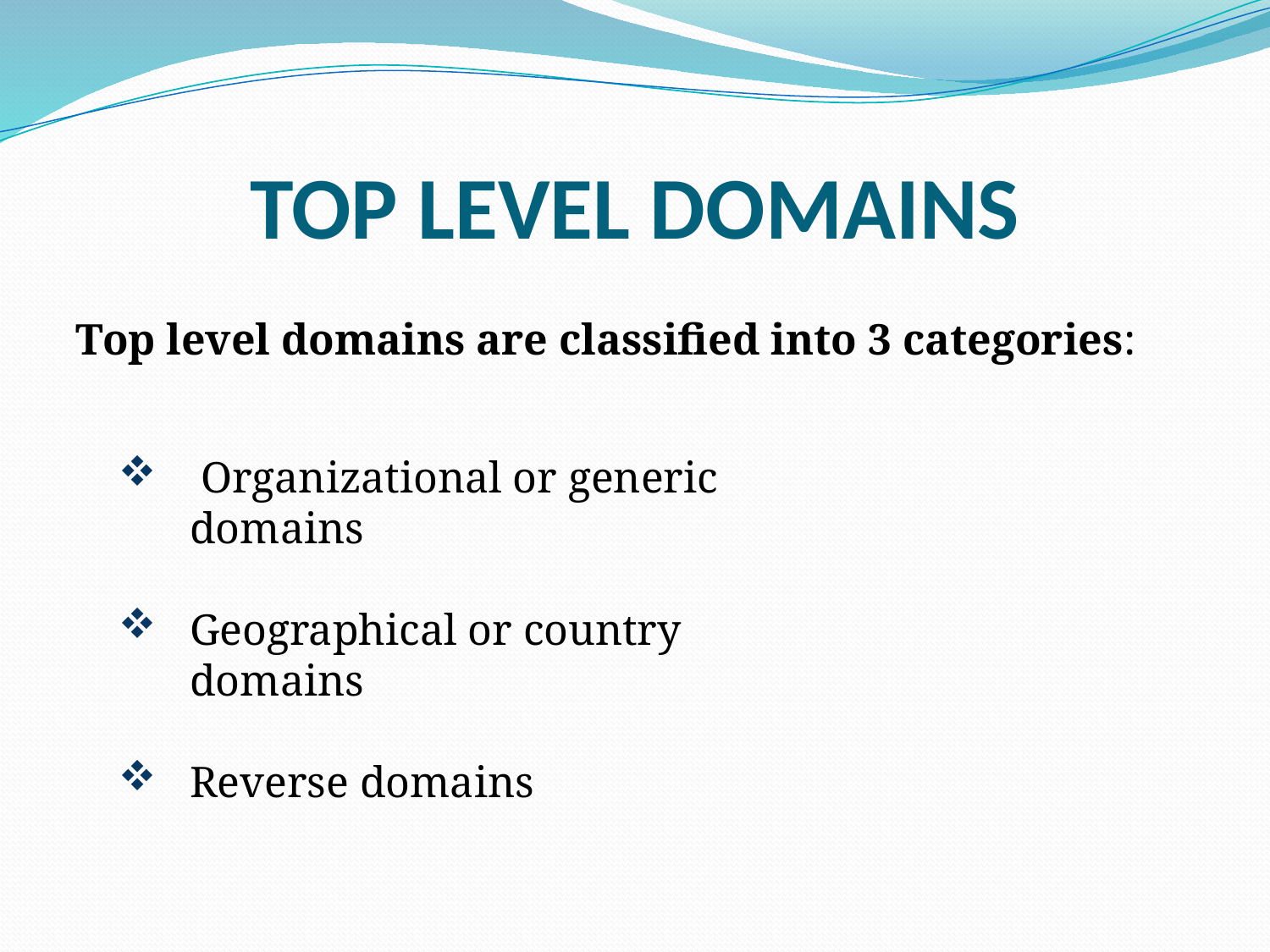

# TOP LEVEL DOMAINS
Top level domains are classified into 3 categories:
 Organizational or generic domains

Geographical or country domains

Reverse domains